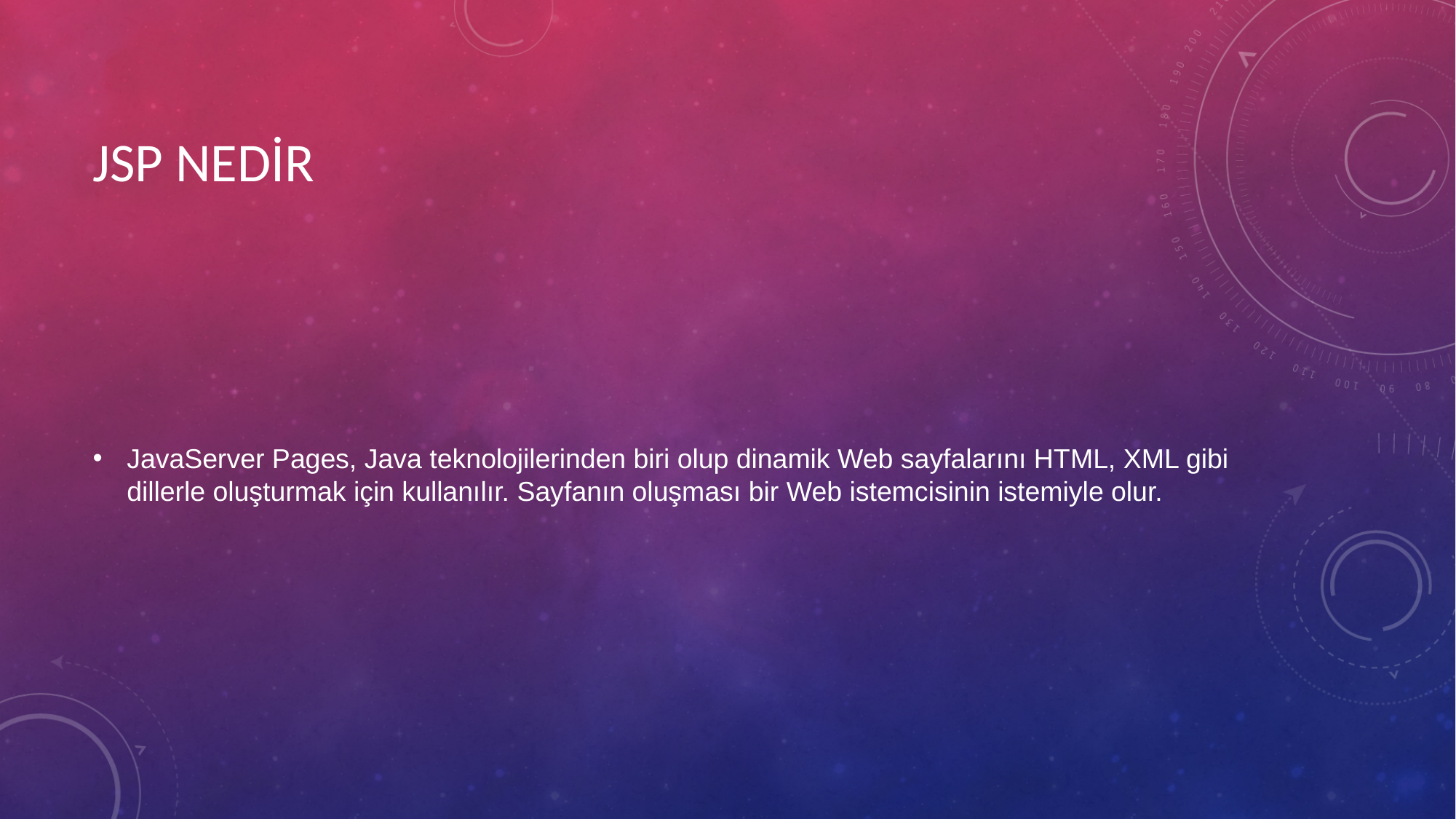

# JSP NEDİR
JavaServer Pages, Java teknolojilerinden biri olup dinamik Web sayfalarını HTML, XML gibi dillerle oluşturmak için kullanılır. Sayfanın oluşması bir Web istemcisinin istemiyle olur.